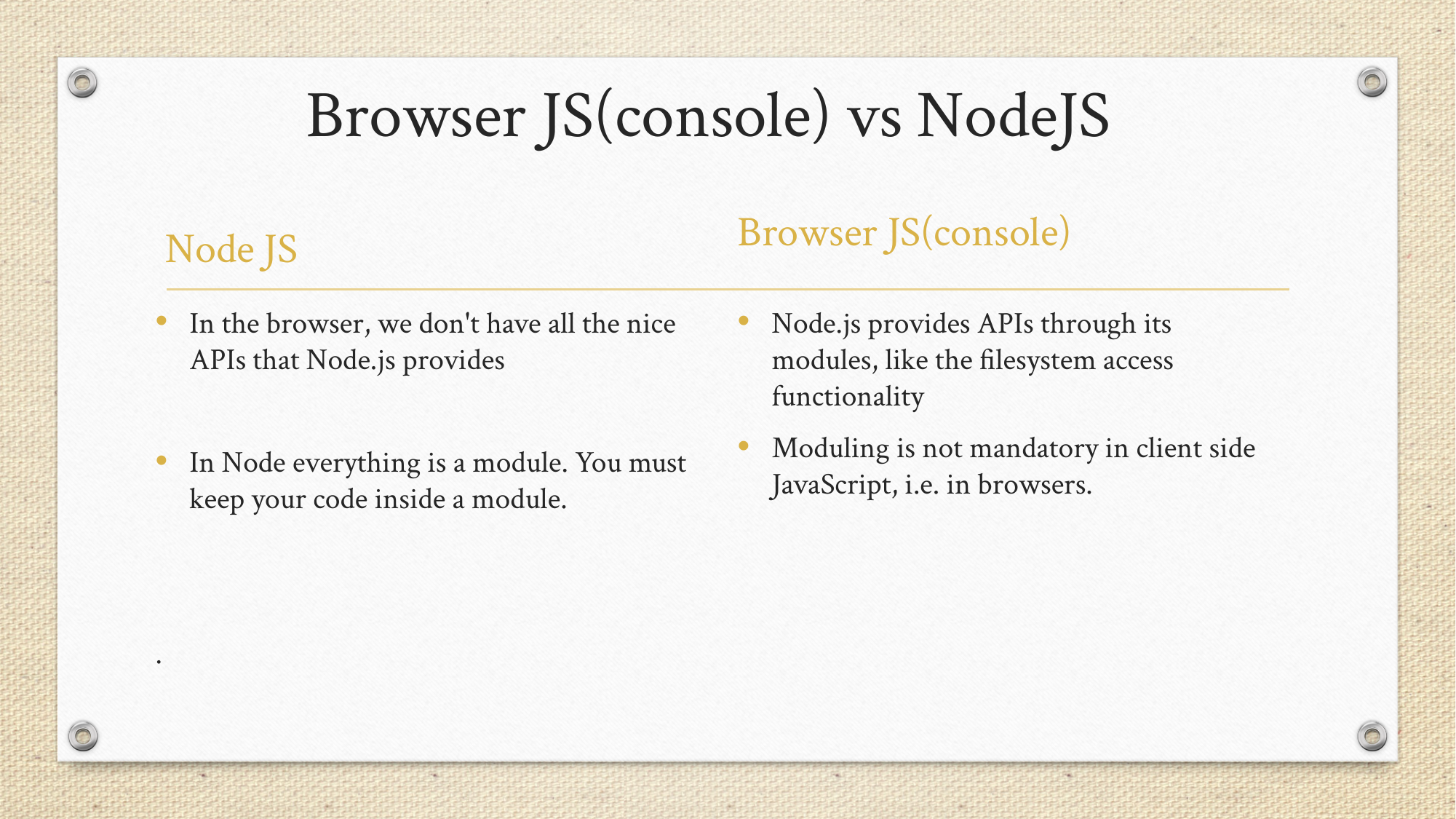

# Browser JS(console) vs NodeJS
Browser JS(console)
Node JS
Node.js provides APIs through its modules, like the filesystem access functionality
Moduling is not mandatory in client side JavaScript, i.e. in browsers.

In the browser, we don't have all the nice APIs that Node.js provides

In Node everything is a module. You must keep your code inside a module.

.